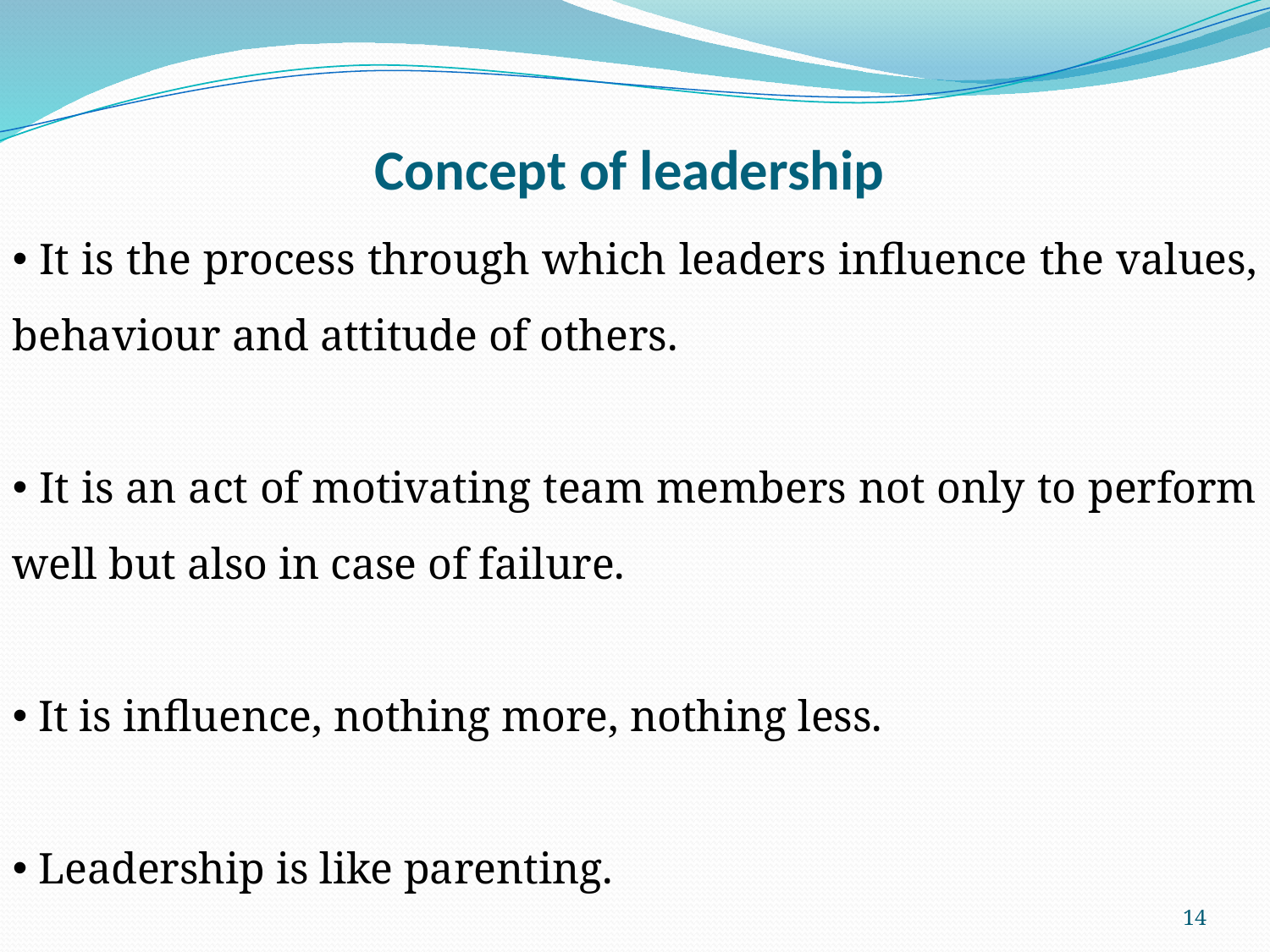

# Concept of leadership
 It is the process through which leaders influence the values, behaviour and attitude of others.

 It is an act of motivating team members not only to perform well but also in case of failure.

 It is influence, nothing more, nothing less.

 Leadership is like parenting.
14